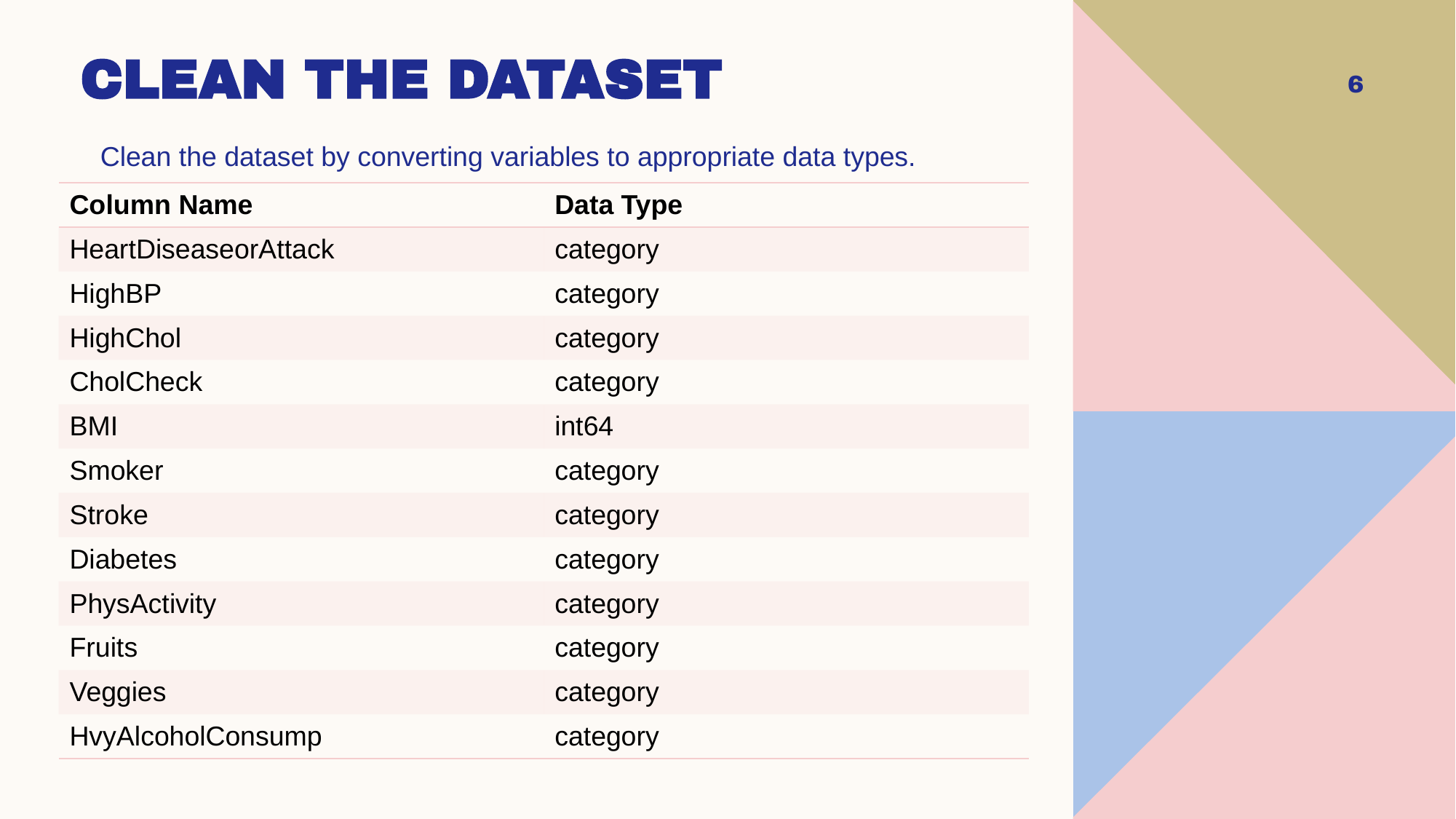

# Clean the dataset
6
Clean the dataset by converting variables to appropriate data types.

| Column Name | Data Type |
| --- | --- |
| HeartDiseaseorAttack | category |
| HighBP | category |
| HighChol | category |
| CholCheck | category |
| BMI | int64 |
| Smoker | category |
| Stroke | category |
| Diabetes | category |
| PhysActivity | category |
| Fruits | category |
| Veggies | category |
| HvyAlcoholConsump | category |